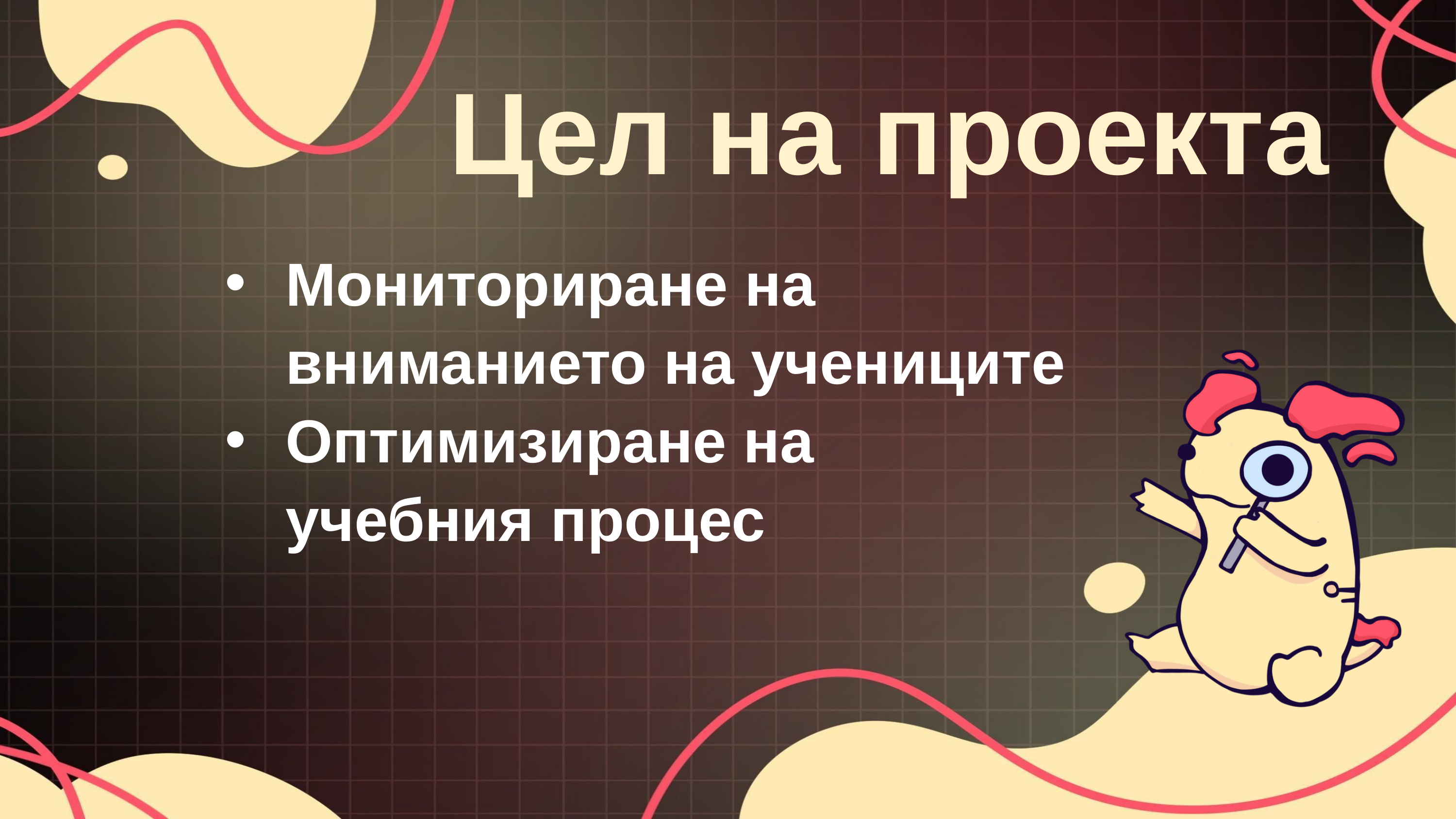

Цел на проекта
Мониториране на вниманието на учениците
Оптимизиране на учебния процес